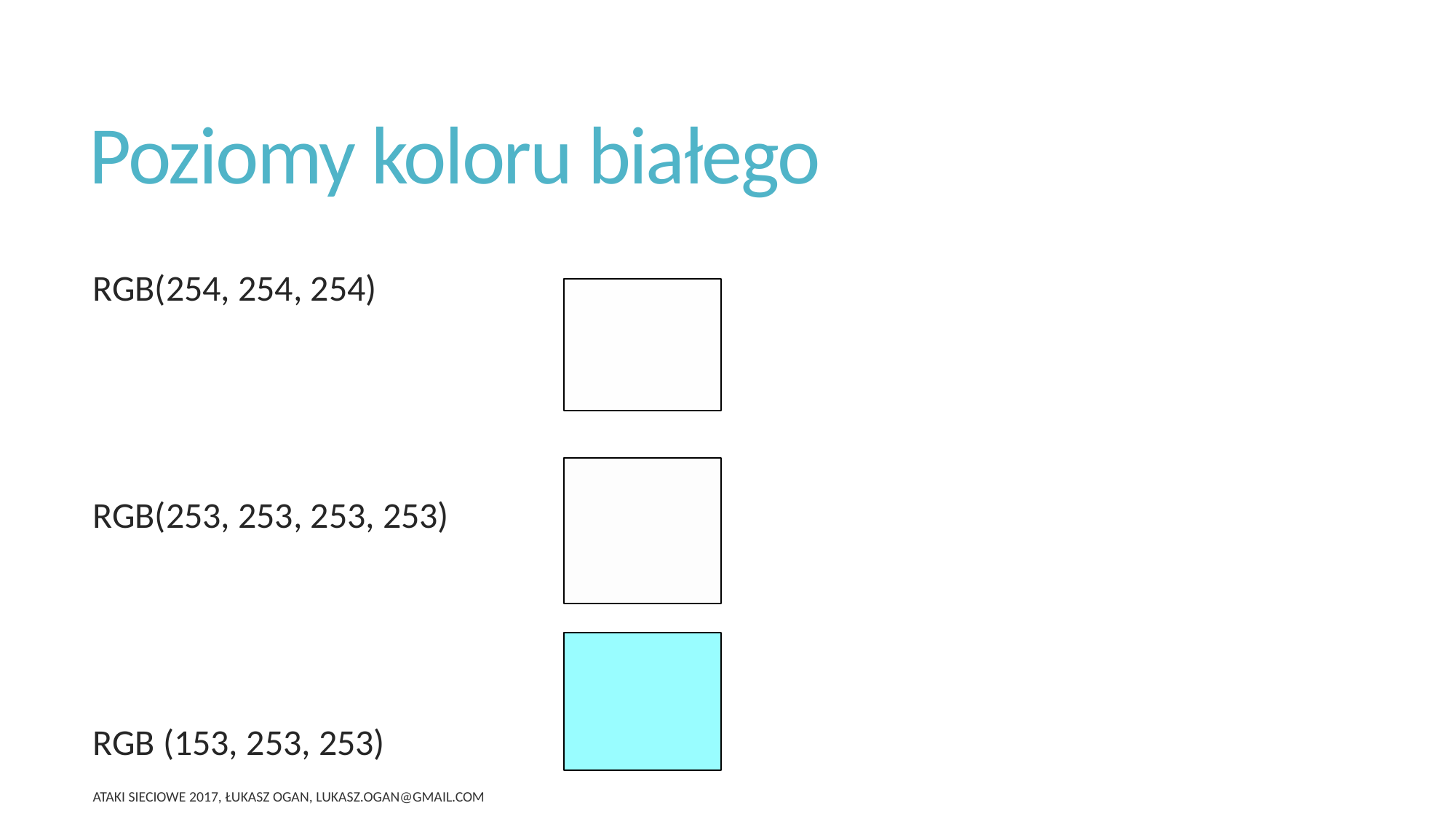

# Poziomy koloru białego
RGB(254, 254, 254)

RGB(253, 253, 253, 253)

RGB (153, 253, 253)

Ataki Sieciowe 2017, Łukasz Ogan, lukasz.ogan@gmail.com